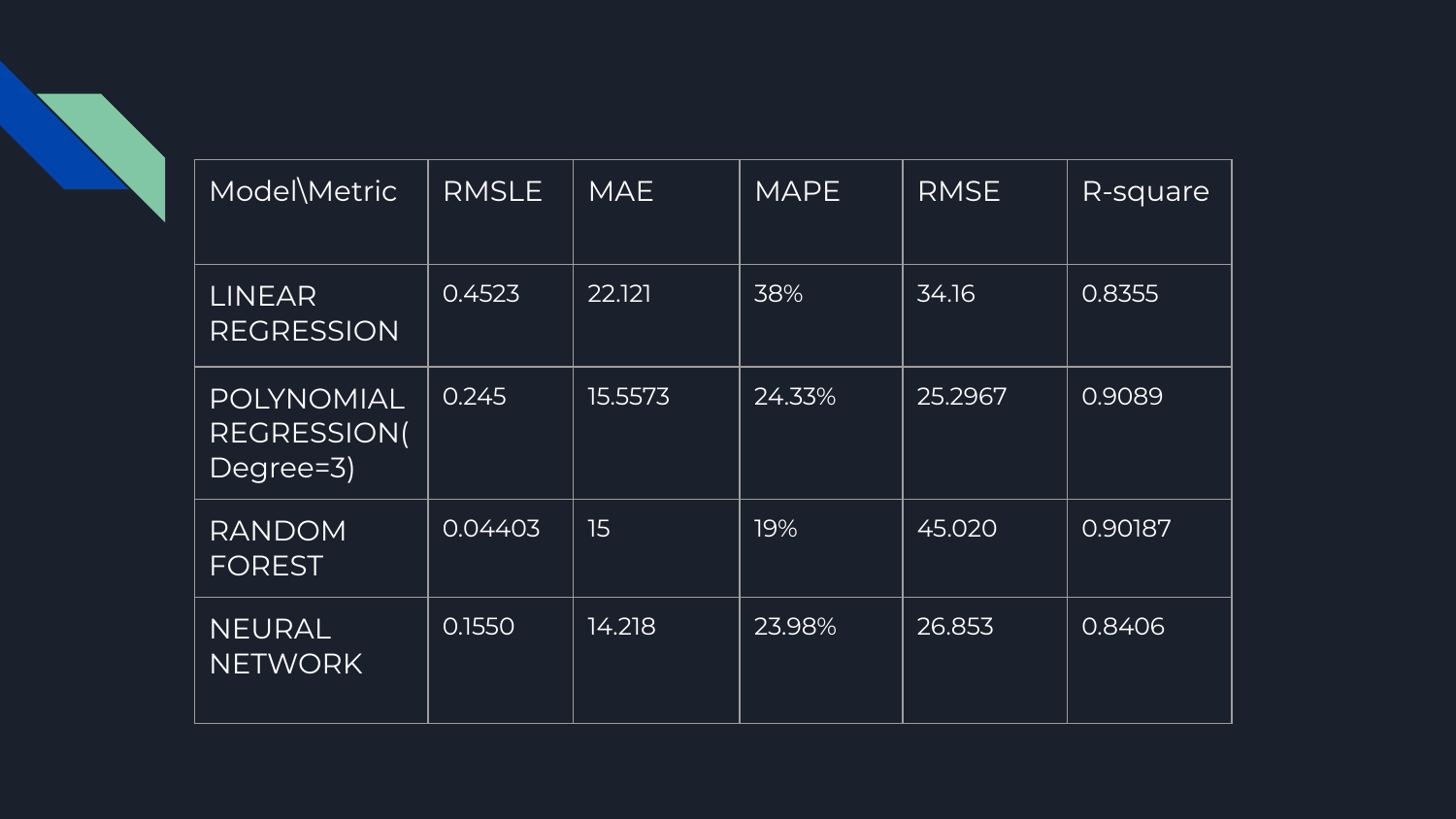

| Model\Metric | RMSLE | MAE | MAPE | RMSE | R-square |
| --- | --- | --- | --- | --- | --- |
| LINEAR REGRESSION | 0.4523 | 22.121 | 38% | 34.16 | 0.8355 |
| POLYNOMIAL REGRESSION(Degree=3) | 0.245 | 15.5573 | 24.33% | 25.2967 | 0.9089 |
| RANDOM FOREST | 0.04403 | 15 | 19% | 45.020 | 0.90187 |
| NEURAL NETWORK | 0.1550 | 14.218 | 23.98% | 26.853 | 0.8406 |